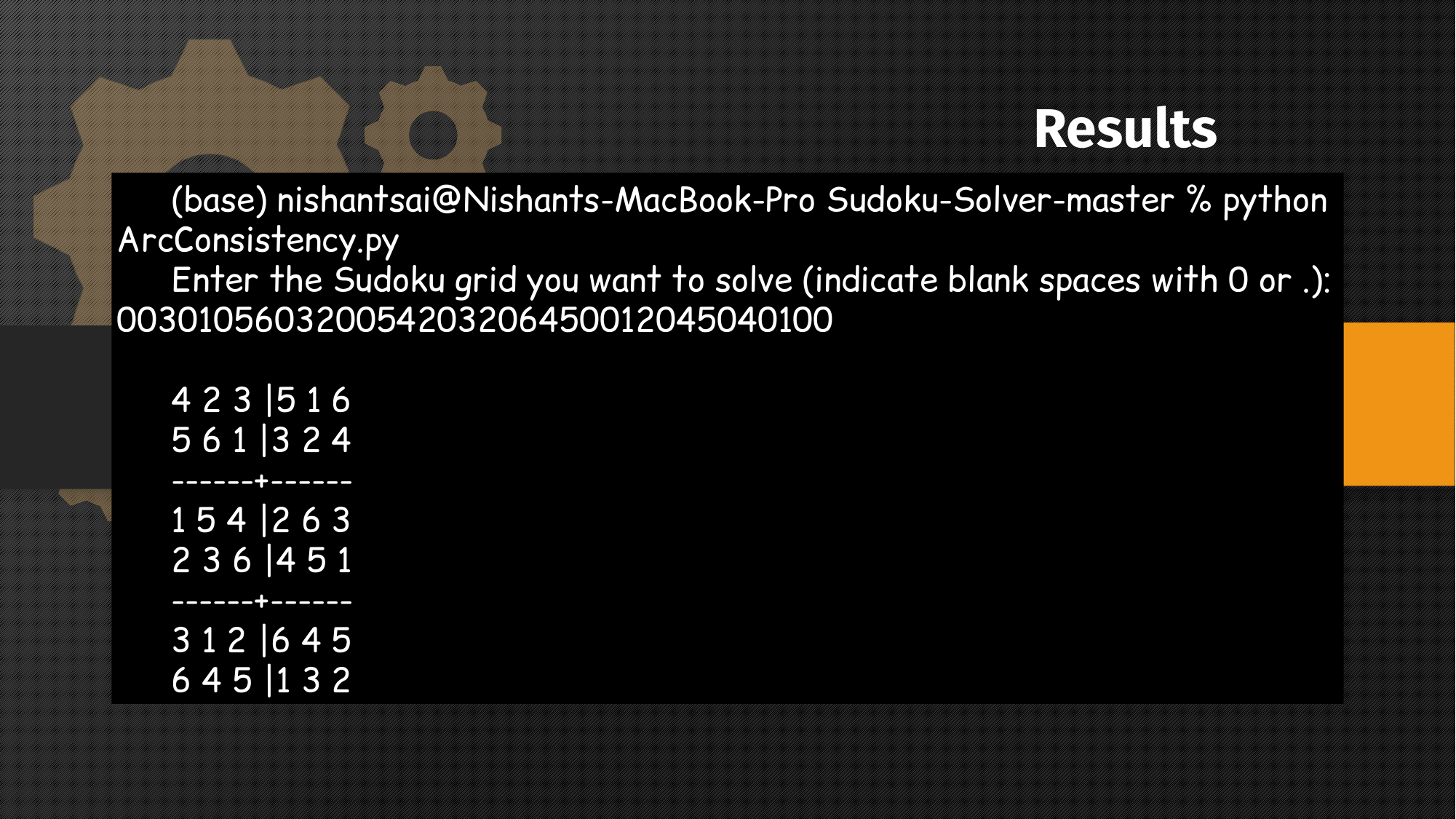

# Results
(base) nishantsai@Nishants-MacBook-Pro Sudoku-Solver-master % python ArcConsistency.py
Enter the Sudoku grid you want to solve (indicate blank spaces with 0 or .): 003010560320054203206450012045040100

4 2 3 |5 1 6
5 6 1 |3 2 4
------+------
1 5 4 |2 6 3
2 3 6 |4 5 1
------+------
3 1 2 |6 4 5
6 4 5 |1 3 2